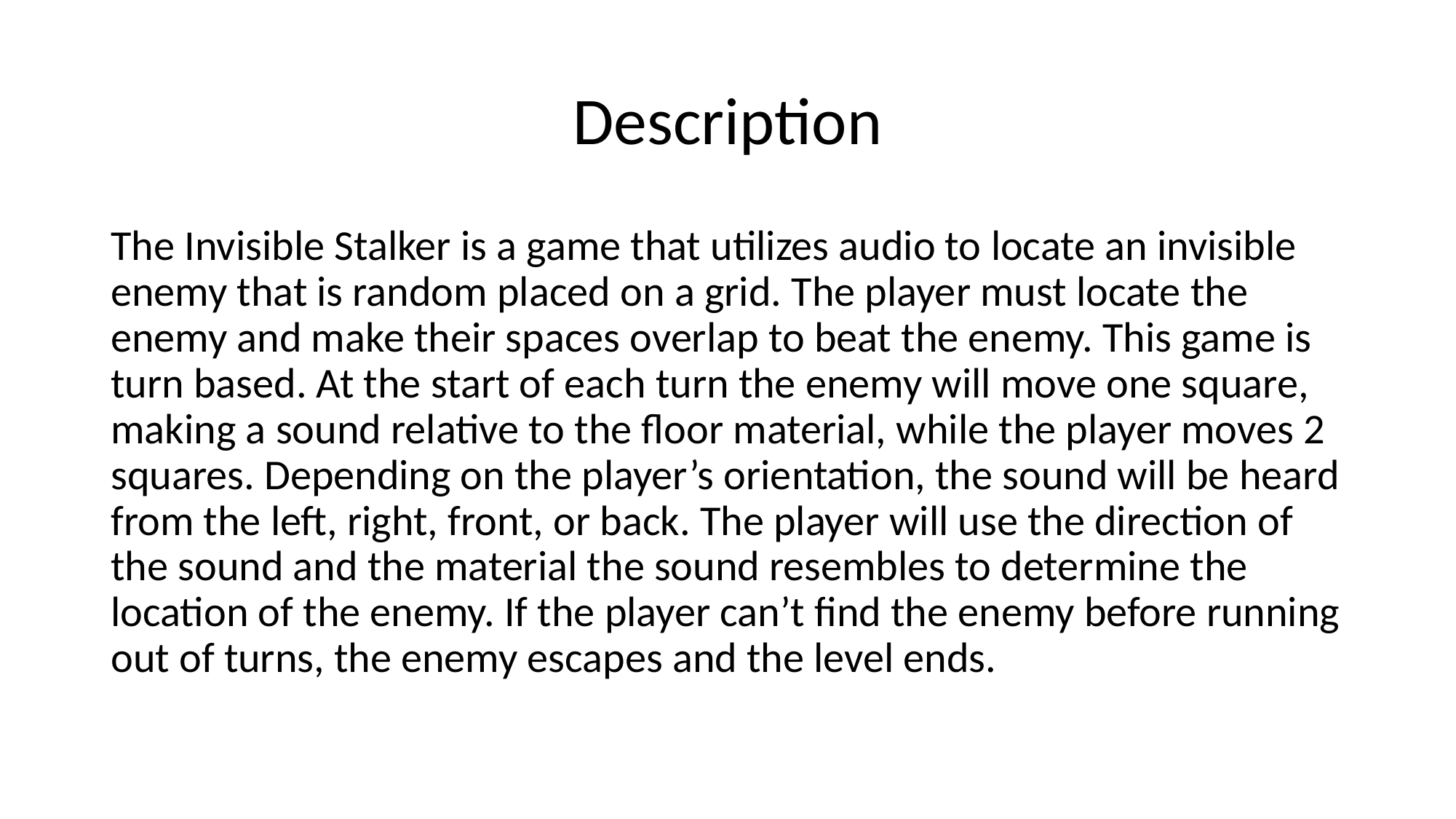

# Description
The Invisible Stalker is a game that utilizes audio to locate an invisible enemy that is random placed on a grid. The player must locate the enemy and make their spaces overlap to beat the enemy. This game is turn based. At the start of each turn the enemy will move one square, making a sound relative to the floor material, while the player moves 2 squares. Depending on the player’s orientation, the sound will be heard from the left, right, front, or back. The player will use the direction of the sound and the material the sound resembles to determine the location of the enemy. If the player can’t find the enemy before running out of turns, the enemy escapes and the level ends.